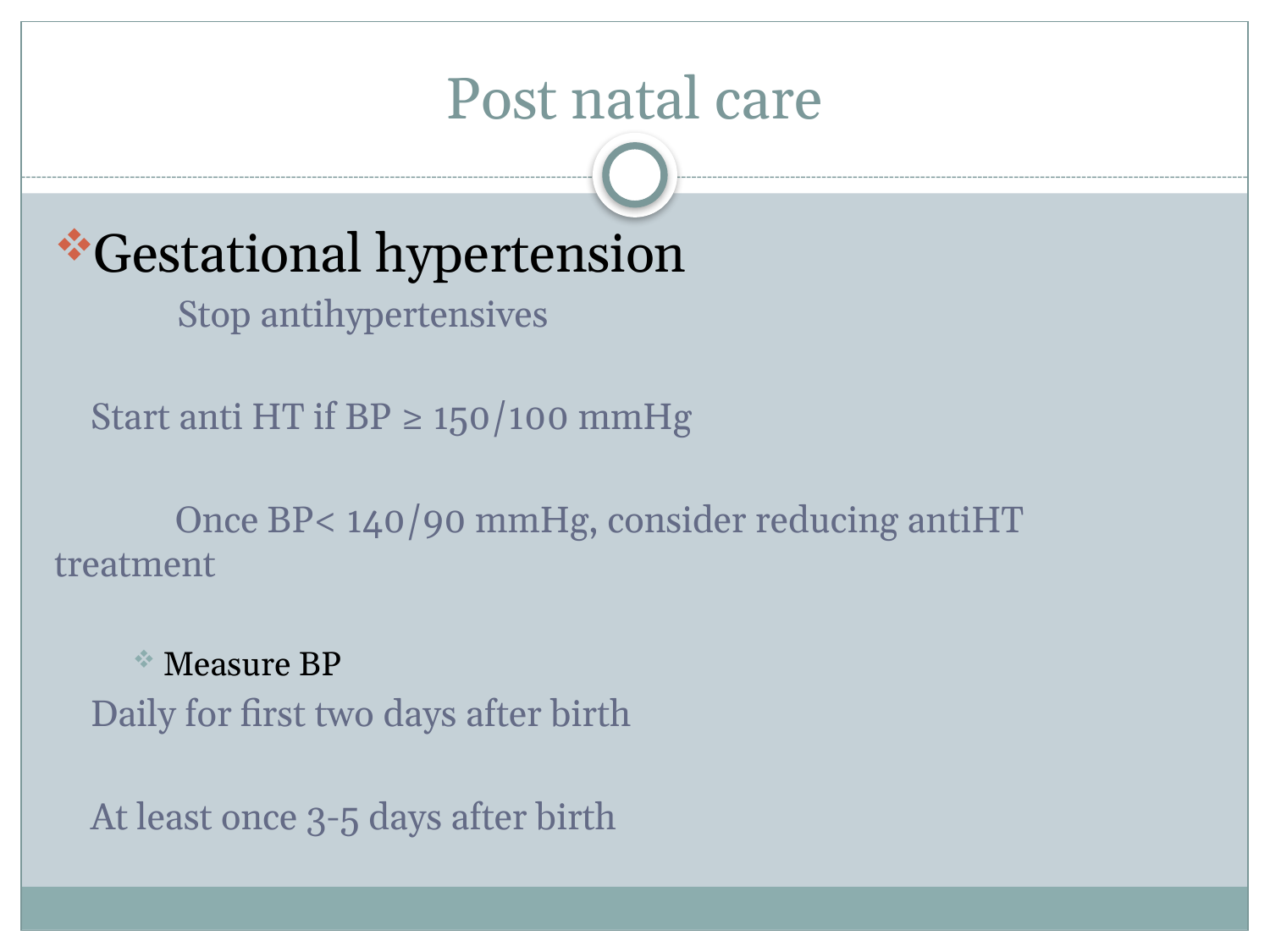

# Post natal care
Gestational hypertension
     Stop antihypertensives

	Start anti HT if BP ≥ 150/100 mmHg

	Once BP< 140/90 mmHg, consider reducing antiHT 	treatment

Measure BP
	Daily for first two days after birth

	At least once 3-5 days after birth